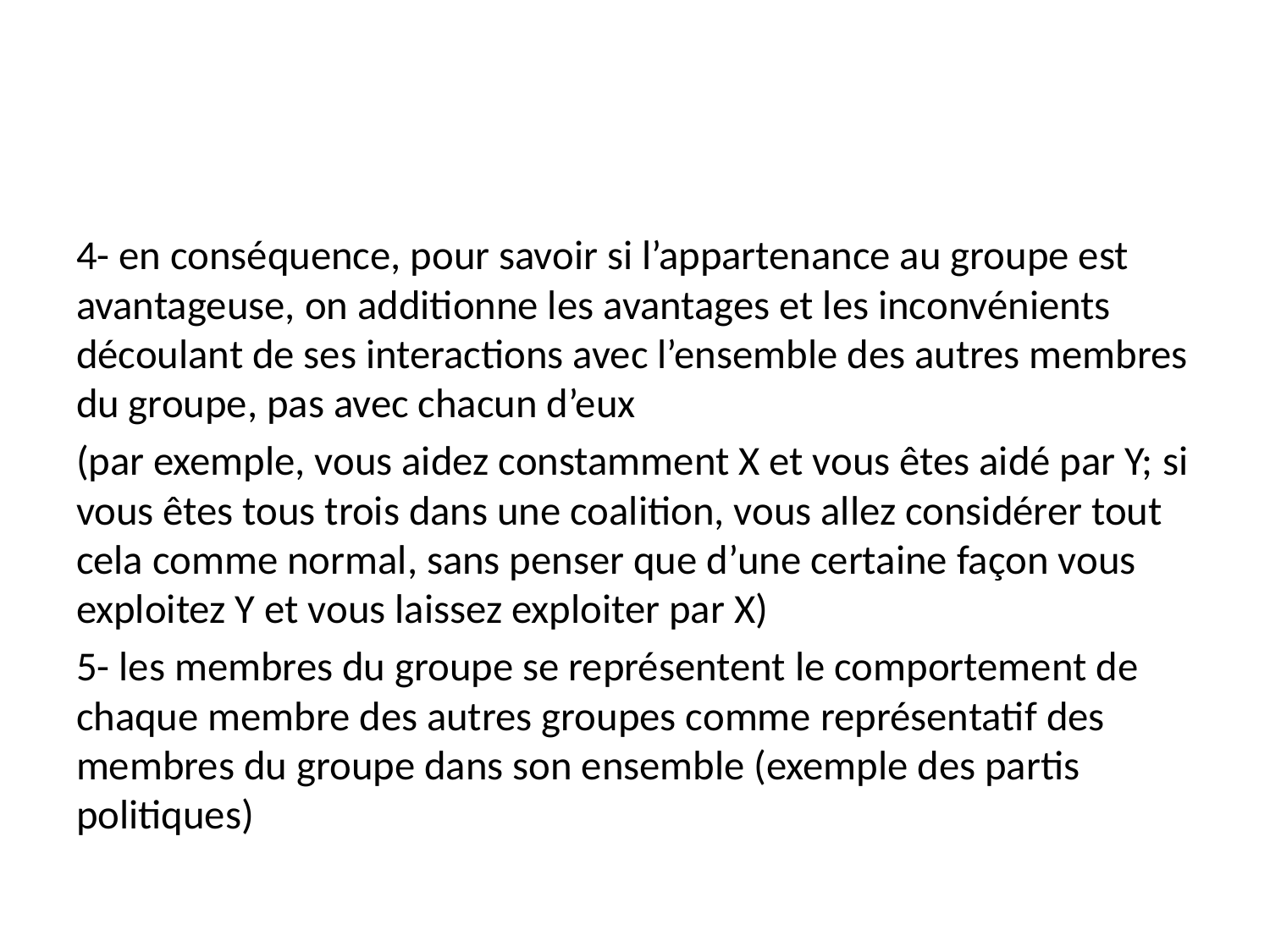

#
4- en conséquence, pour savoir si l’appartenance au groupe est avantageuse, on additionne les avantages et les inconvénients découlant de ses interactions avec l’ensemble des autres membres du groupe, pas avec chacun d’eux
(par exemple, vous aidez constamment X et vous êtes aidé par Y; si vous êtes tous trois dans une coalition, vous allez considérer tout cela comme normal, sans penser que d’une certaine façon vous exploitez Y et vous laissez exploiter par X)
5- les membres du groupe se représentent le comportement de chaque membre des autres groupes comme représentatif des membres du groupe dans son ensemble (exemple des partis politiques)